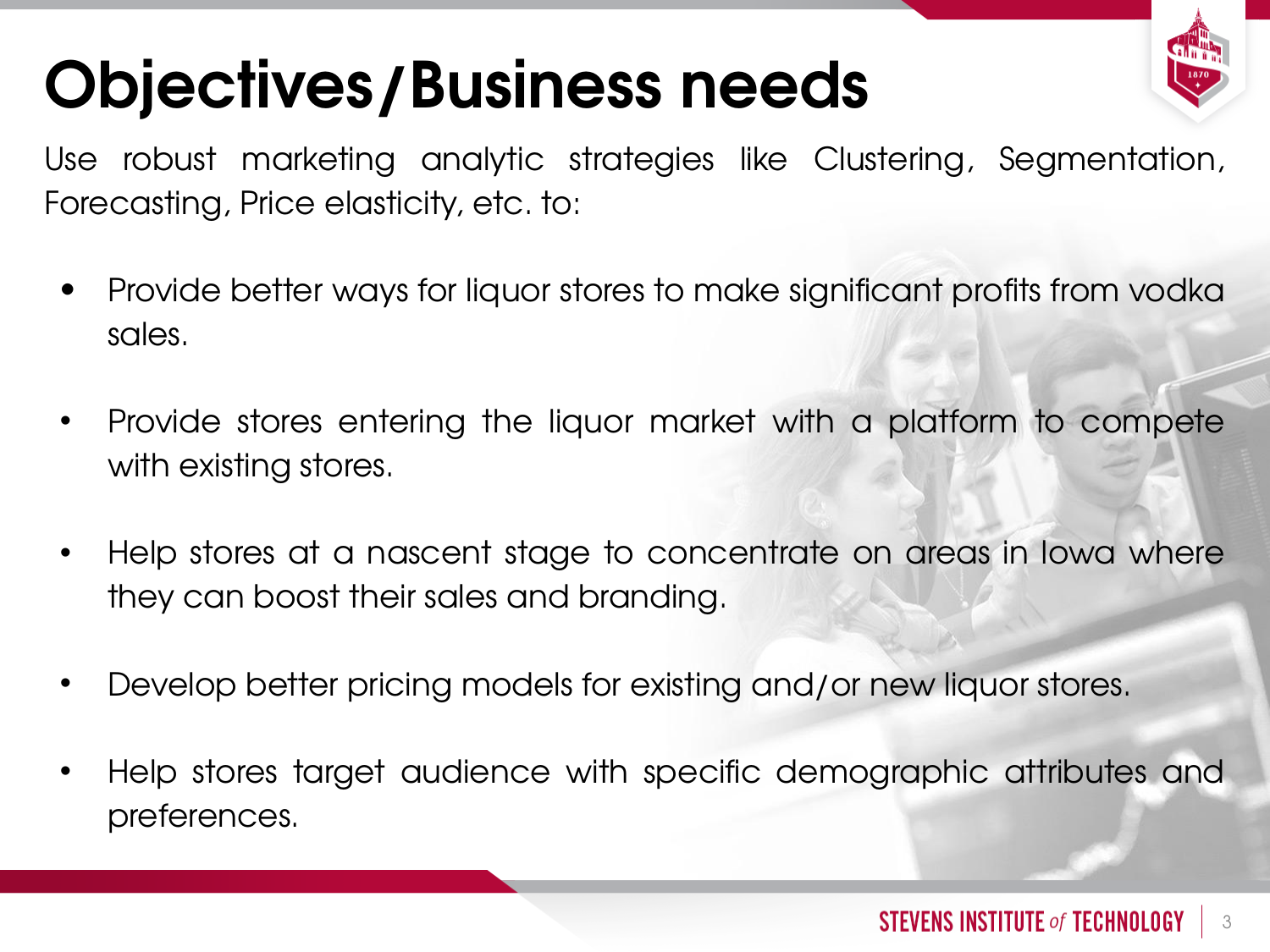

# Objectives/Business needs
Use robust marketing analytic strategies like Clustering, Segmentation, Forecasting, Price elasticity, etc. to:

Provide better ways for liquor stores to make significant profits from vodka sales.

Provide stores entering the liquor market with a platform to compete with existing stores.

Help stores at a nascent stage to concentrate on areas in Iowa where they can boost their sales and branding.

Develop better pricing models for existing and/or new liquor stores.

Help stores target audience with specific demographic attributes and preferences.

3